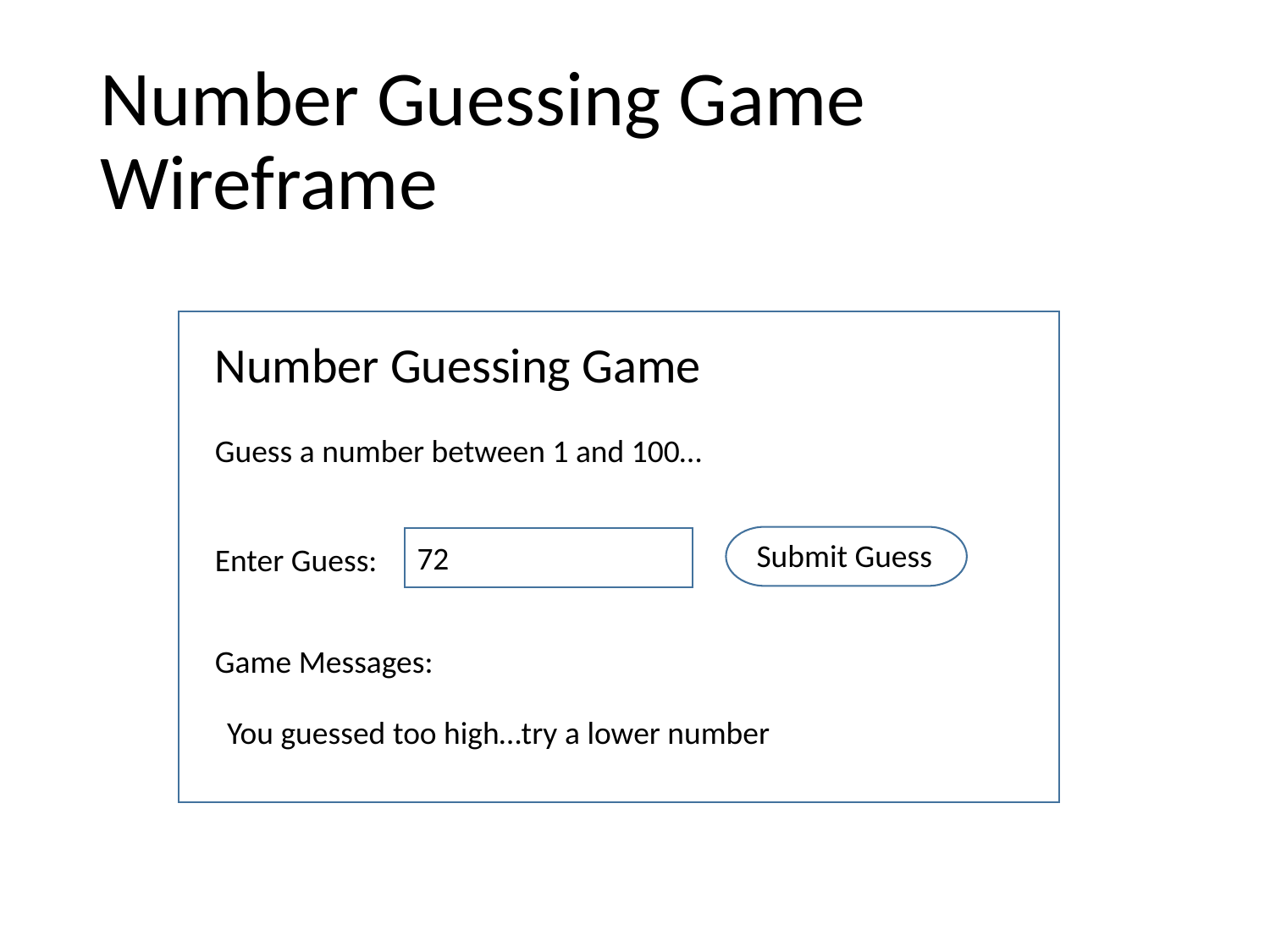

# Number Guessing Game Wireframe

Number Guessing Game
Guess a number between 1 and 100…

Submit Guess
72
Enter Guess:
Game Messages:
You guessed too high…try a lower number